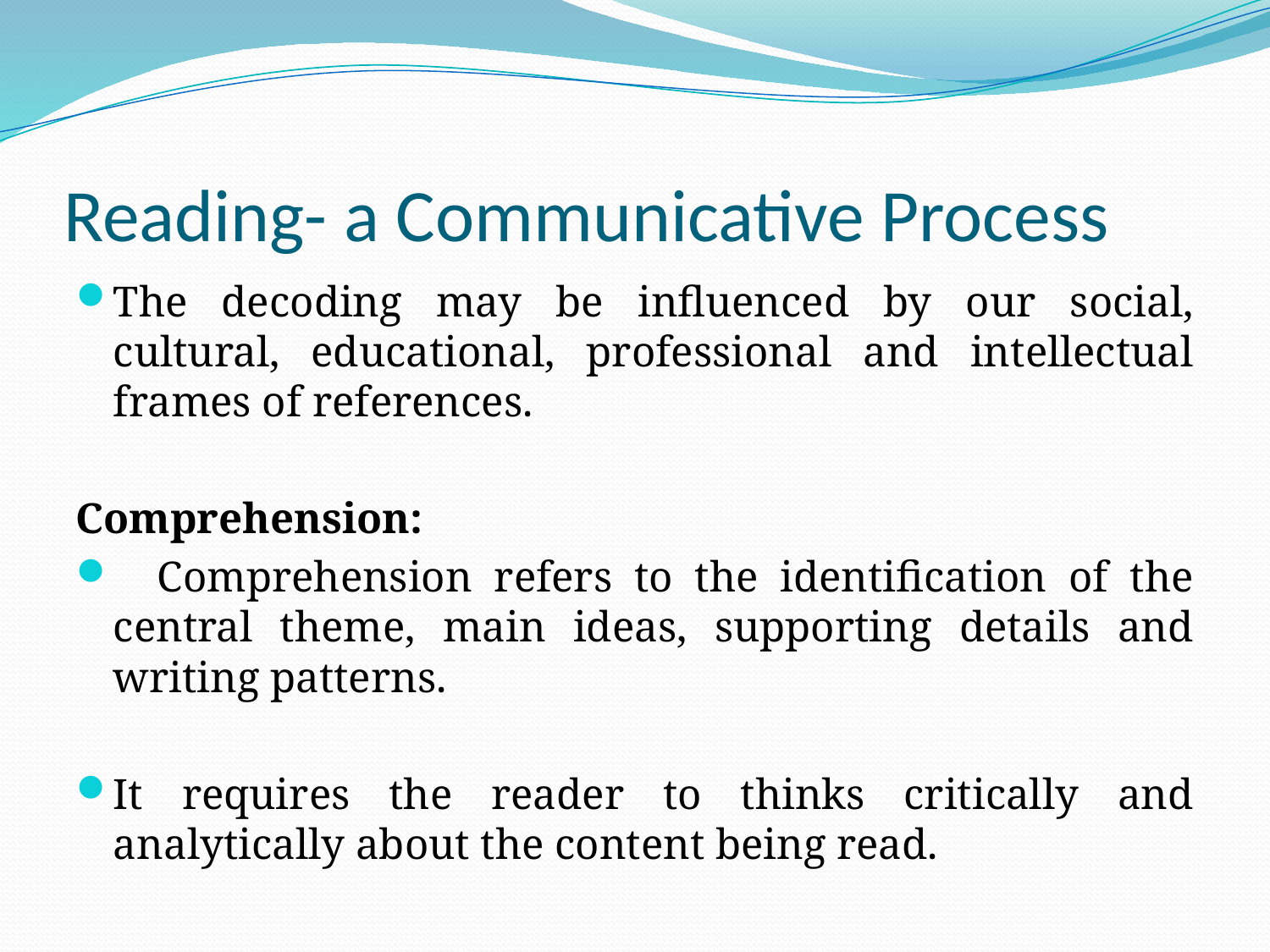

# Reading- a Communicative Process
The decoding may be influenced by our social, cultural, educational, professional and intellectual frames of references.

Comprehension:
  Comprehension refers to the identification of the central theme, main ideas, supporting details and writing patterns.

It requires the reader to thinks critically and analytically about the content being read.